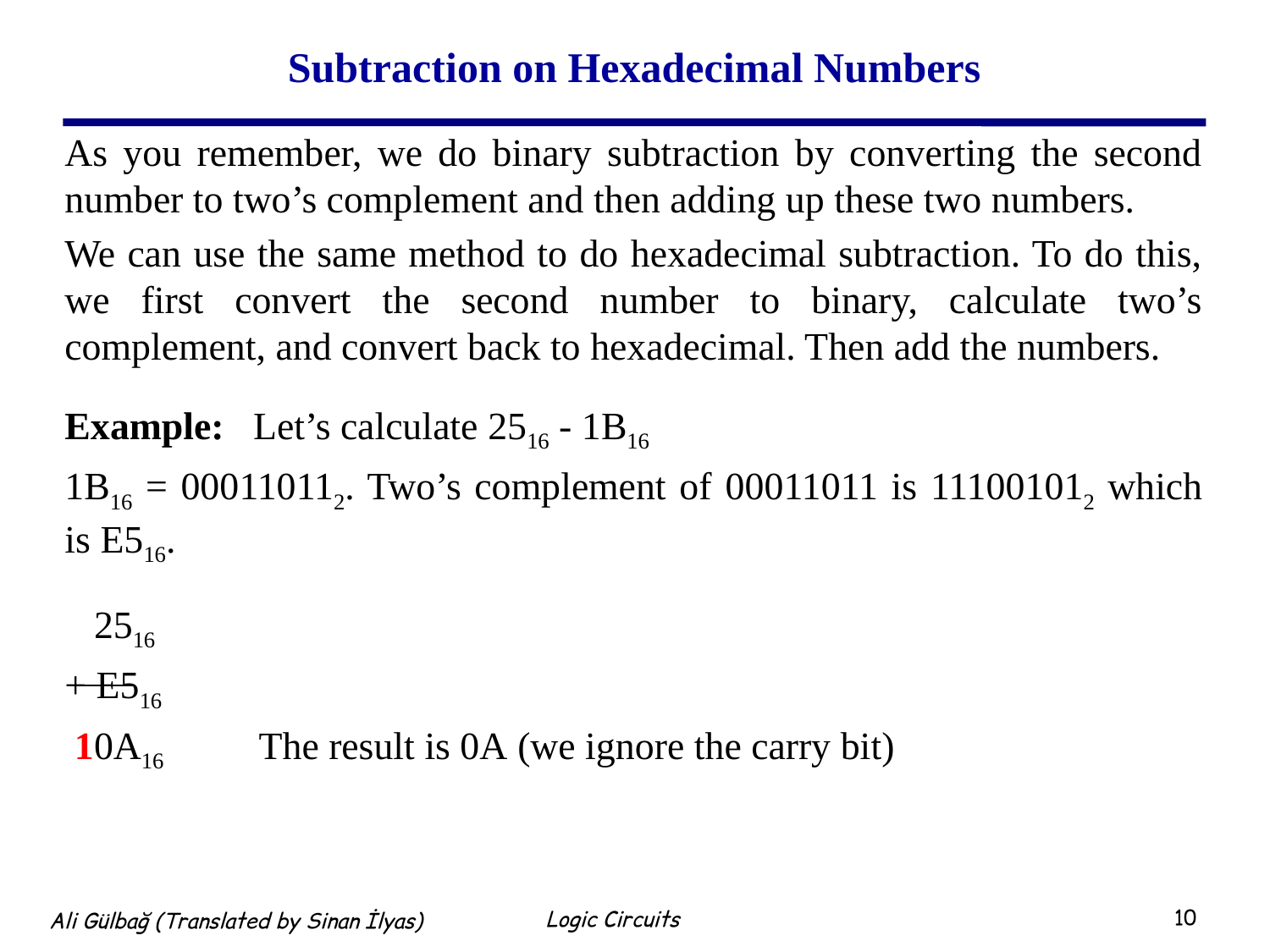

# Subtraction on Hexadecimal Numbers
As you remember, we do binary subtraction by converting the second number to two’s complement and then adding up these two numbers.
We can use the same method to do hexadecimal subtraction. To do this, we first convert the second number to binary, calculate two’s complement, and convert back to hexadecimal. Then add the numbers.

Example:   Let’s calculate 2516 - 1B16
1B16 = 000110112. Two’s complement of 00011011 is 111001012 which is E516.

   2516
+ E516
 10A16	  The result is 0A (we ignore the carry bit)

Logic Circuits